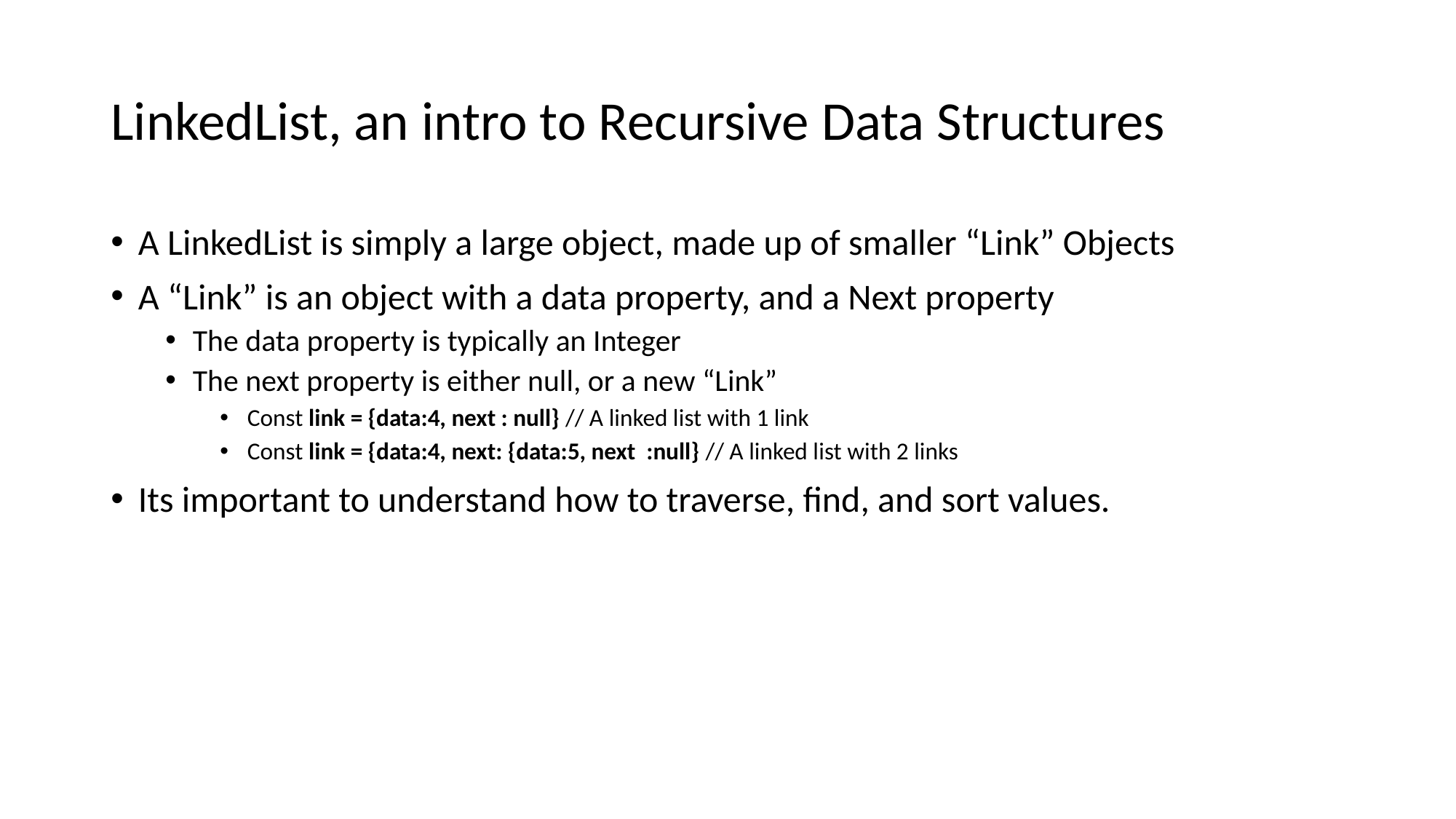

# LinkedList, an intro to Recursive Data Structures
A LinkedList is simply a large object, made up of smaller “Link” Objects
A “Link” is an object with a data property, and a Next property
The data property is typically an Integer
The next property is either null, or a new “Link”
Const link = {data:4, next : null} // A linked list with 1 link
Const link = {data:4, next: {data:5, next  :null} // A linked list with 2 links
Its important to understand how to traverse, find, and sort values.